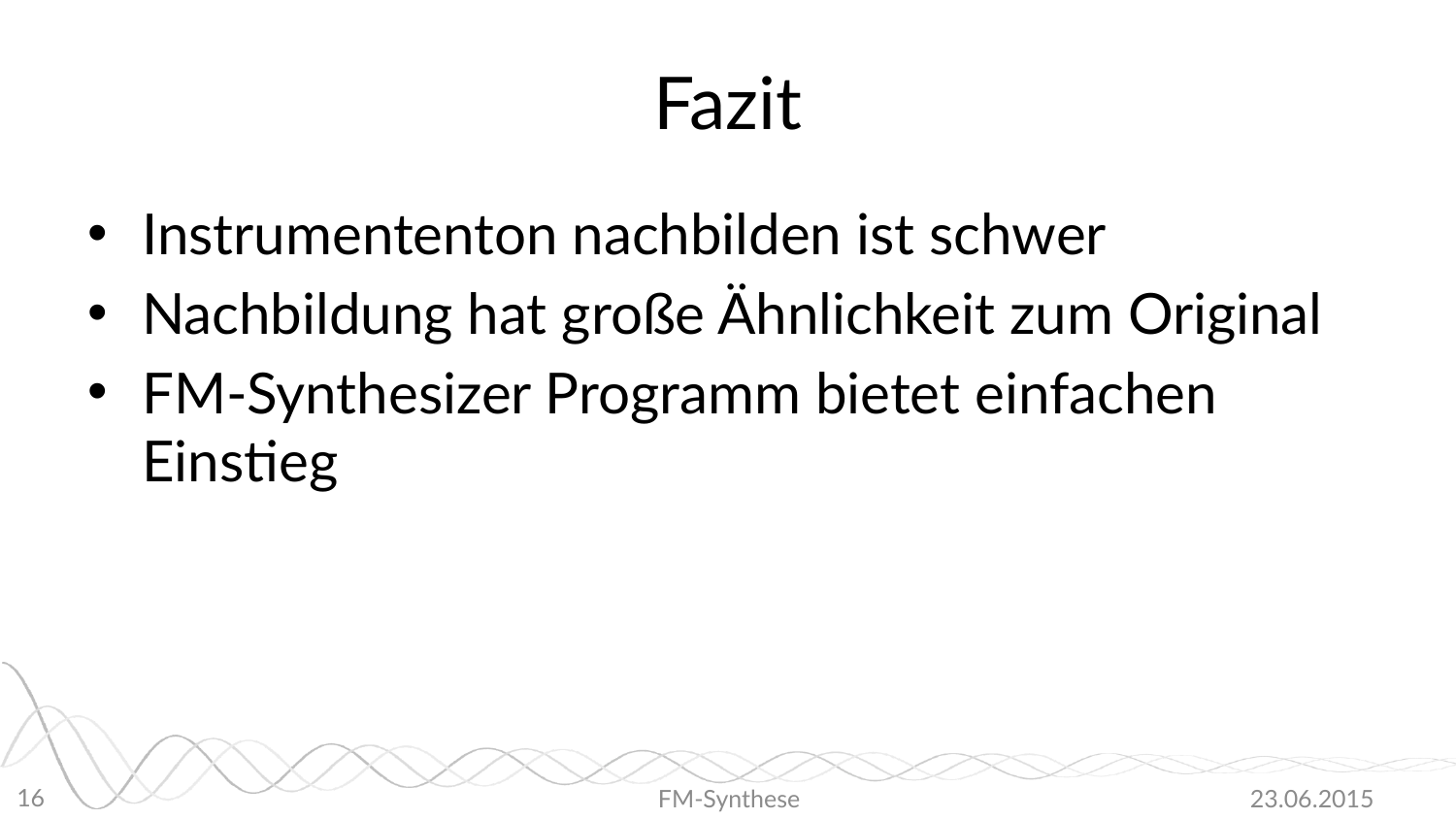

# Fazit
Instrumententon nachbilden ist schwer
Nachbildung hat große Ähnlichkeit zum Original
FM-Synthesizer Programm bietet einfachen Einstieg
16
FM-Synthese
23.06.2015